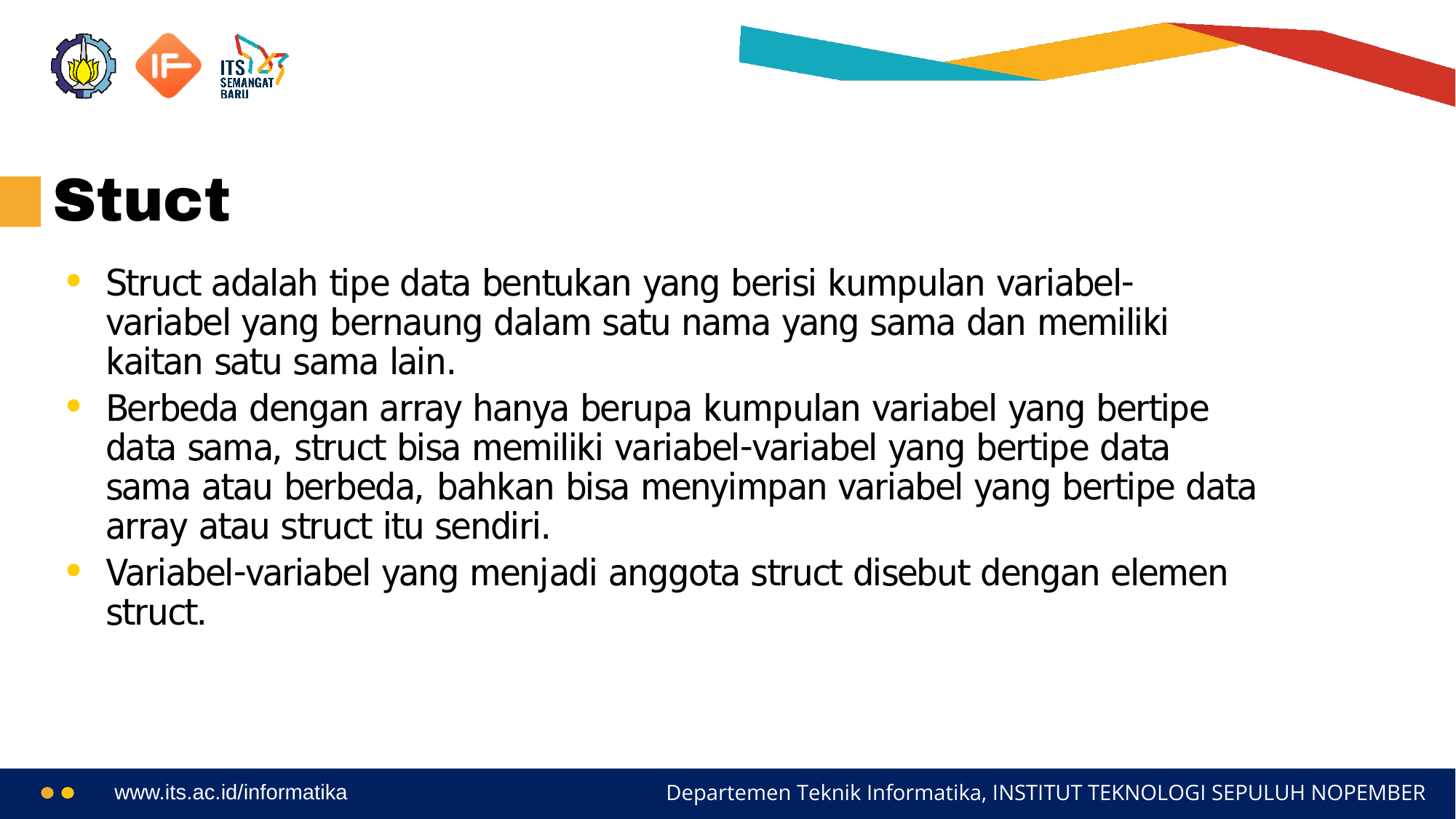

Stuct
Struct adalah tipe data bentukan yang berisi kumpulan variabel-variabel yang bernaung dalam satu nama yang sama dan memiliki kaitan satu sama lain.
Berbeda dengan array hanya berupa kumpulan variabel yang bertipe data sama, struct bisa memiliki variabel-variabel yang bertipe data sama atau berbeda, bahkan bisa menyimpan variabel yang bertipe data array atau struct itu sendiri.
Variabel-variabel yang menjadi anggota struct disebut dengan elemen struct.